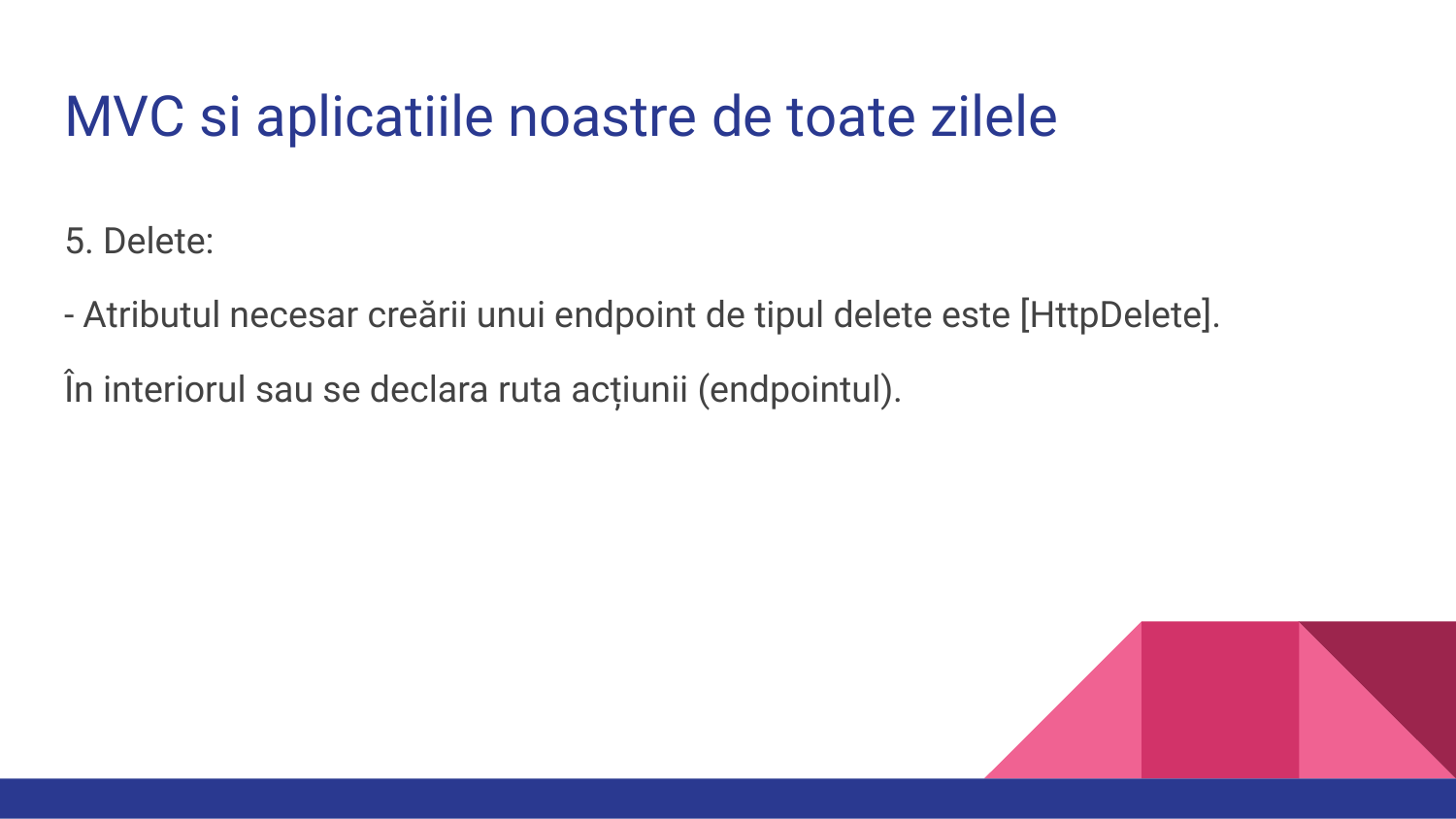

# MVC si aplicatiile noastre de toate zilele
5. Delete:
- Atributul necesar creării unui endpoint de tipul delete este [HttpDelete].
În interiorul sau se declara ruta acțiunii (endpointul).